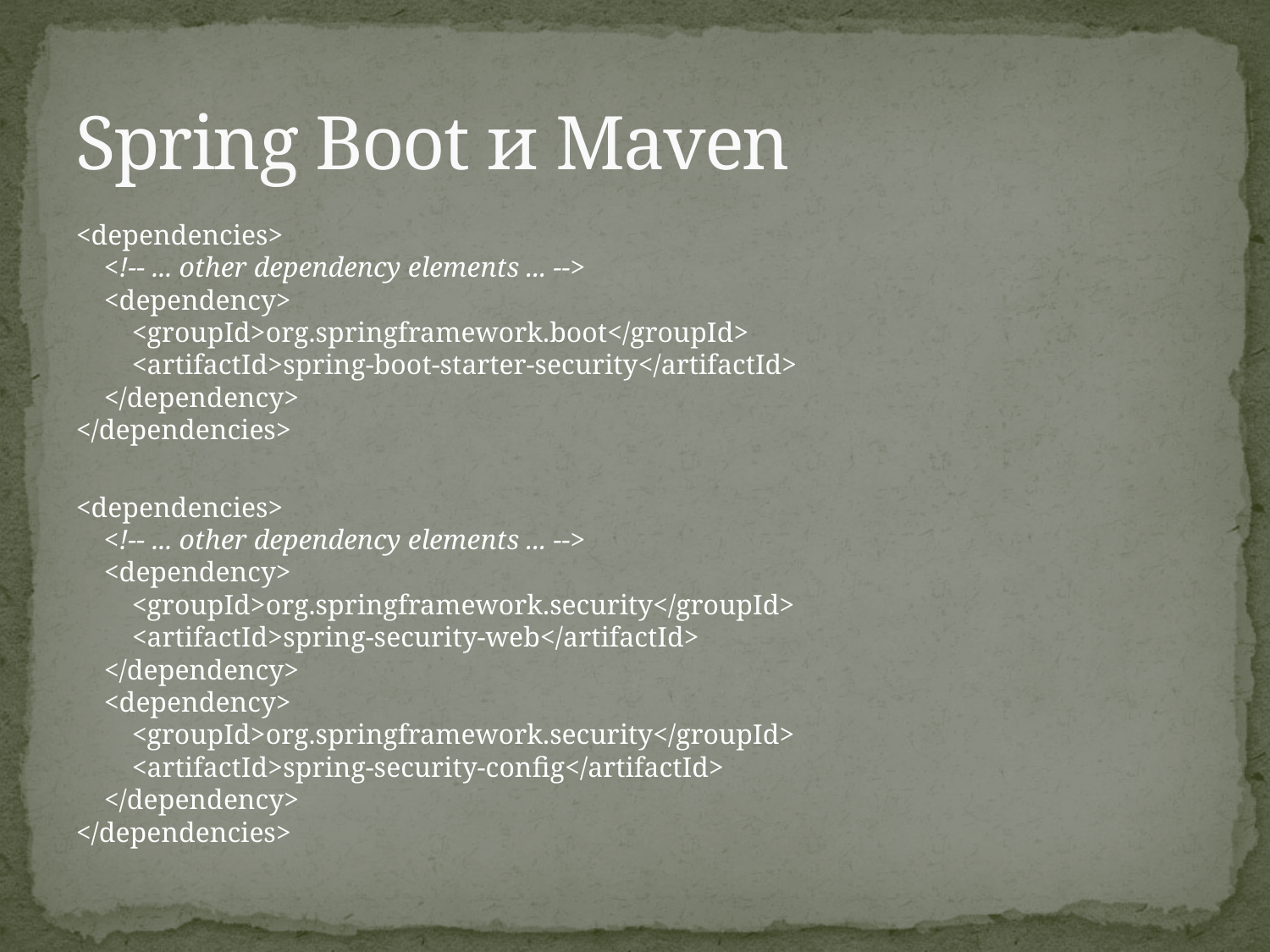

# Spring Boot и Maven
<dependencies>
    <!-- ... other dependency elements ... -->
    <dependency>
        <groupId>org.springframework.boot</groupId>
        <artifactId>spring-boot-starter-security</artifactId>
    </dependency>
</dependencies>

<dependencies>
    <!-- ... other dependency elements ... -->
    <dependency>
        <groupId>org.springframework.security</groupId>
        <artifactId>spring-security-web</artifactId>
    </dependency>
    <dependency>
        <groupId>org.springframework.security</groupId>
        <artifactId>spring-security-config</artifactId>
    </dependency>
</dependencies>